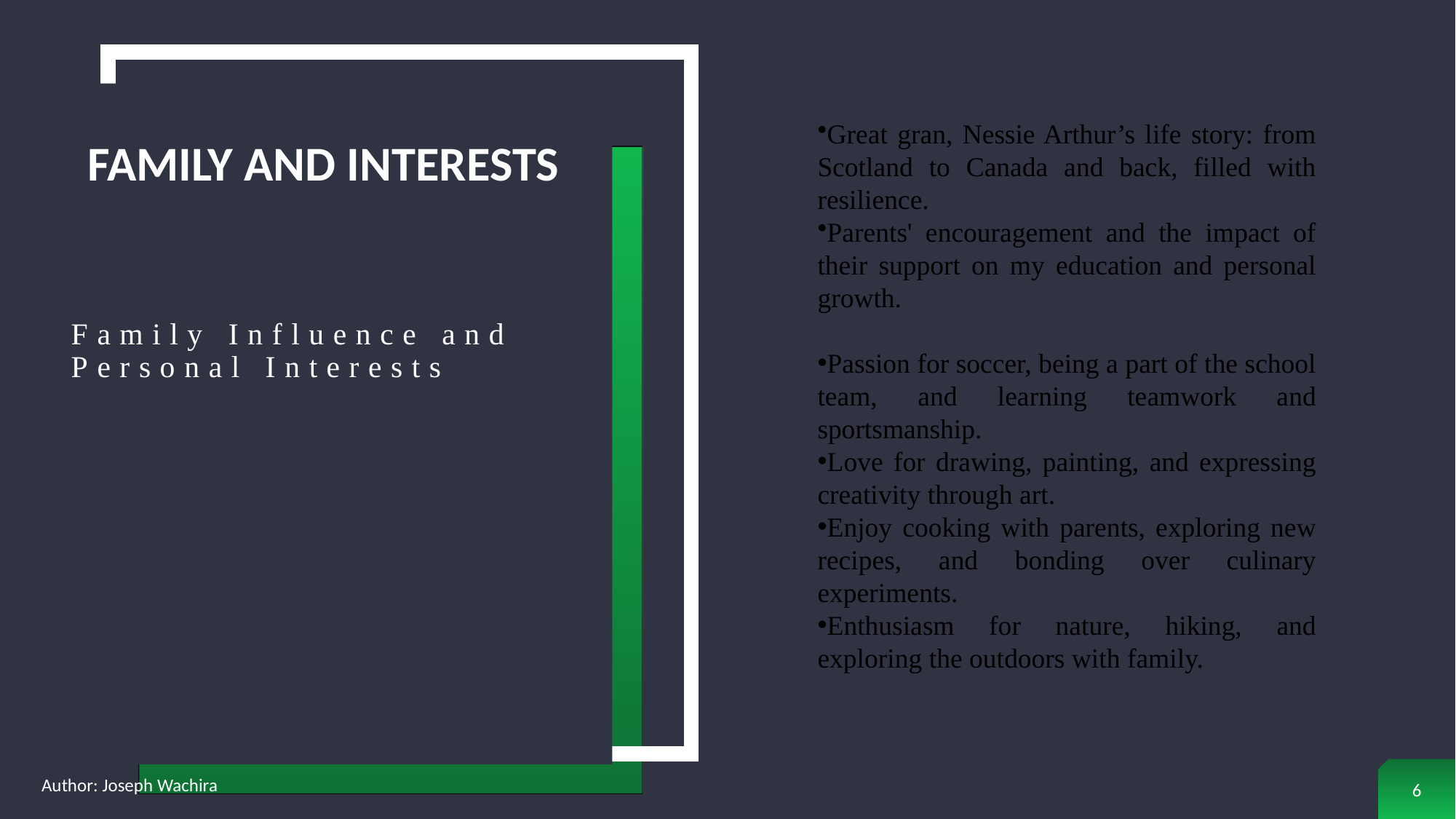

### Chart: CHART TITLE

| Category |
|---|
Great gran, Nessie Arthur’s life story: from Scotland to Canada and back, filled with resilience.
Parents' encouragement and the impact of their support on my education and personal growth.

Passion for soccer, being a part of the school team, and learning teamwork and sportsmanship.
Love for drawing, painting, and expressing creativity through art.
Enjoy cooking with parents, exploring new recipes, and bonding over culinary experiments.
Enthusiasm for nature, hiking, and exploring the outdoors with family.

# Family and interests
Family Influence and Personal Interests
Author: Joseph Wachira
6